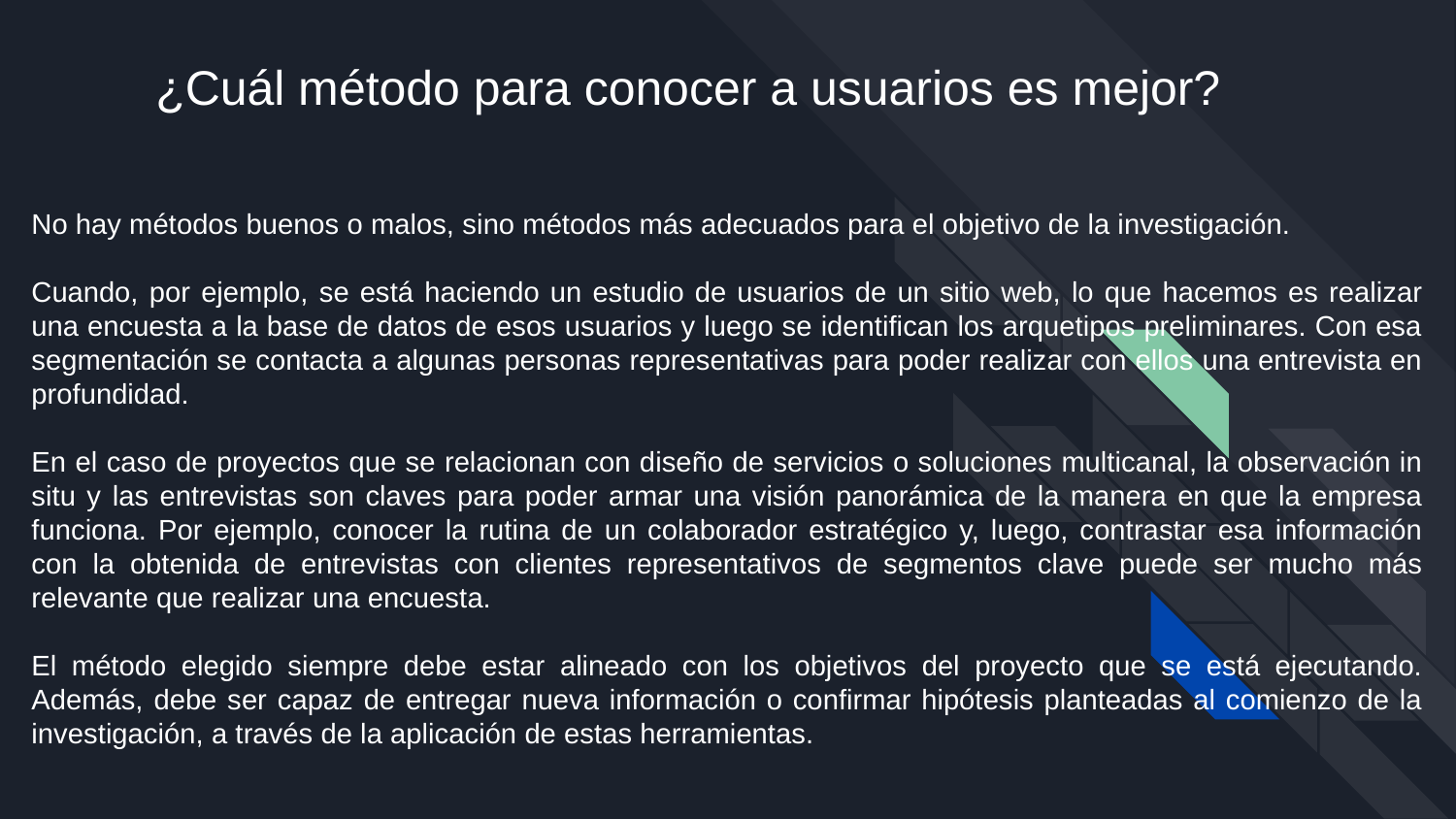

¿Cuál método para conocer a usuarios es mejor?

No hay métodos buenos o malos, sino métodos más adecuados para el objetivo de la investigación.

Cuando, por ejemplo, se está haciendo un estudio de usuarios de un sitio web, lo que hacemos es realizar una encuesta a la base de datos de esos usuarios y luego se identifican los arquetipos preliminares. Con esa segmentación se contacta a algunas personas representativas para poder realizar con ellos una entrevista en profundidad.

En el caso de proyectos que se relacionan con diseño de servicios o soluciones multicanal, la observación in situ y las entrevistas son claves para poder armar una visión panorámica de la manera en que la empresa funciona. Por ejemplo, conocer la rutina de un colaborador estratégico y, luego, contrastar esa información con la obtenida de entrevistas con clientes representativos de segmentos clave puede ser mucho más relevante que realizar una encuesta.

El método elegido siempre debe estar alineado con los objetivos del proyecto que se está ejecutando. Además, debe ser capaz de entregar nueva información o confirmar hipótesis planteadas al comienzo de la investigación, a través de la aplicación de estas herramientas.